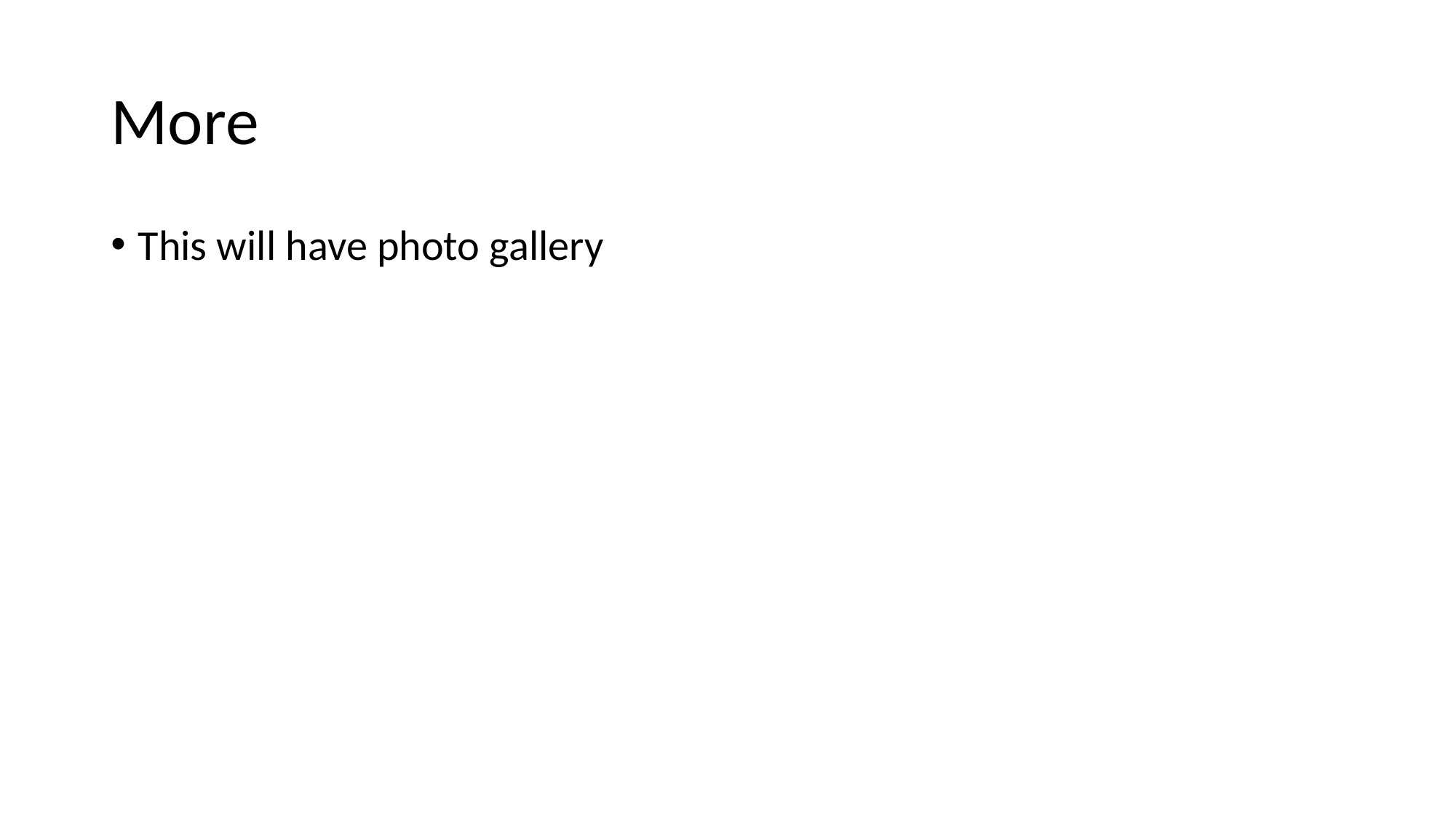

# More
This will have photo gallery